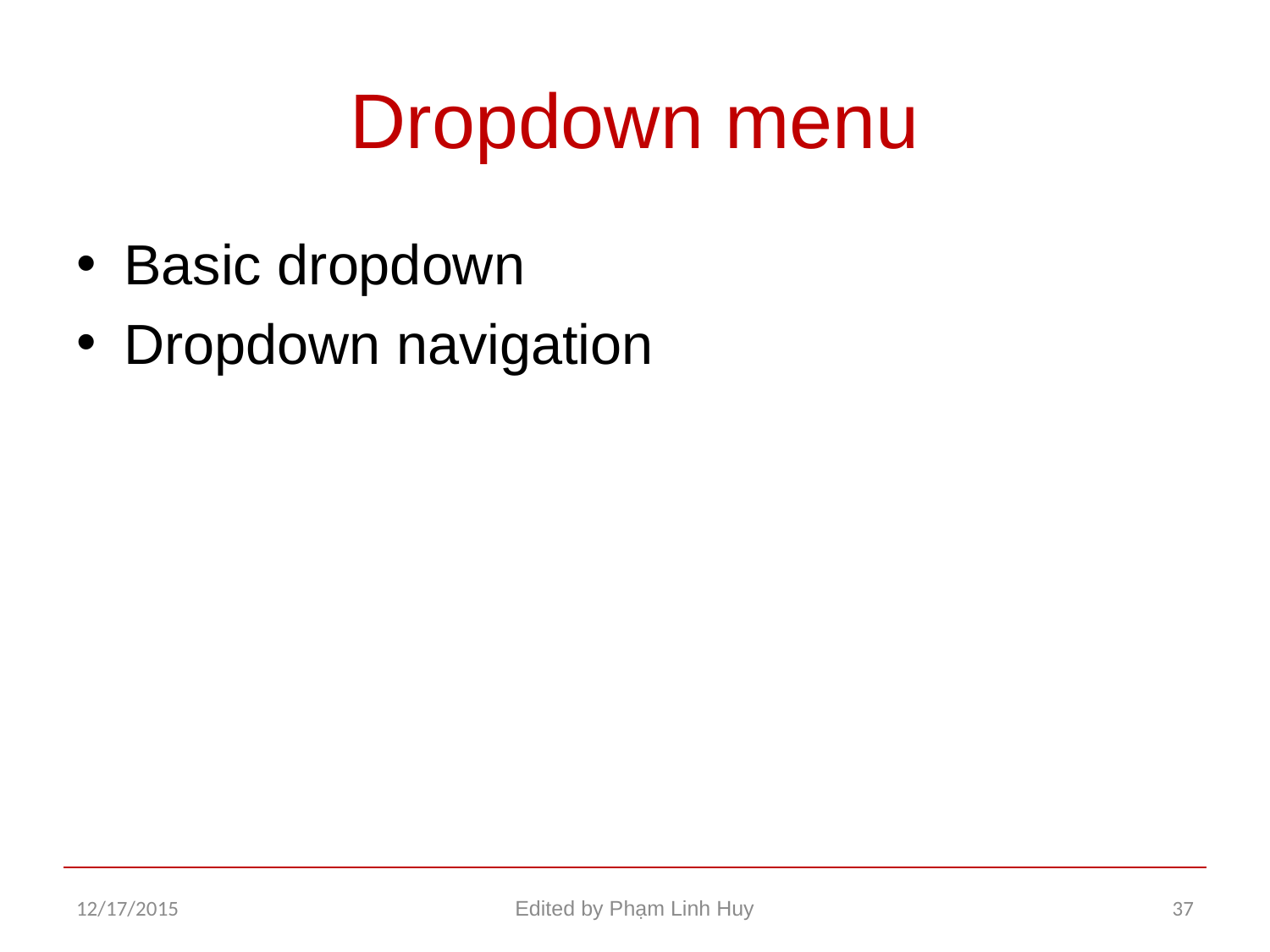

# Dropdown menu
Basic dropdown
Dropdown navigation

12/17/2015
Edited by Phạm Linh Huy
37